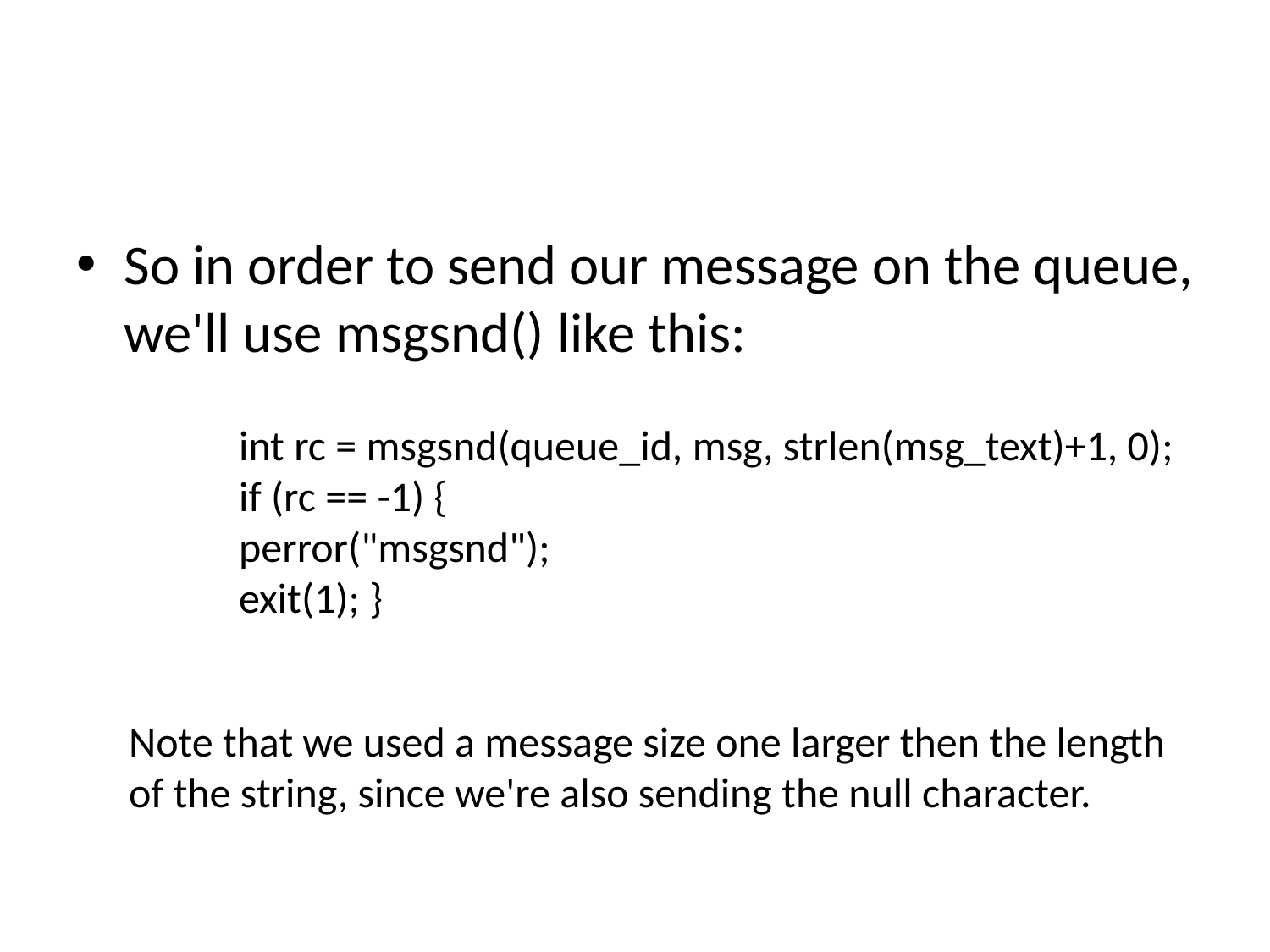

#
So in order to send our message on the queue, we'll use msgsnd() like this:
int rc = msgsnd(queue_id, msg, strlen(msg_text)+1, 0);
if (rc == -1) {
perror("msgsnd");
exit(1); }
Note that we used a message size one larger then the length
of the string, since we're also sending the null character.